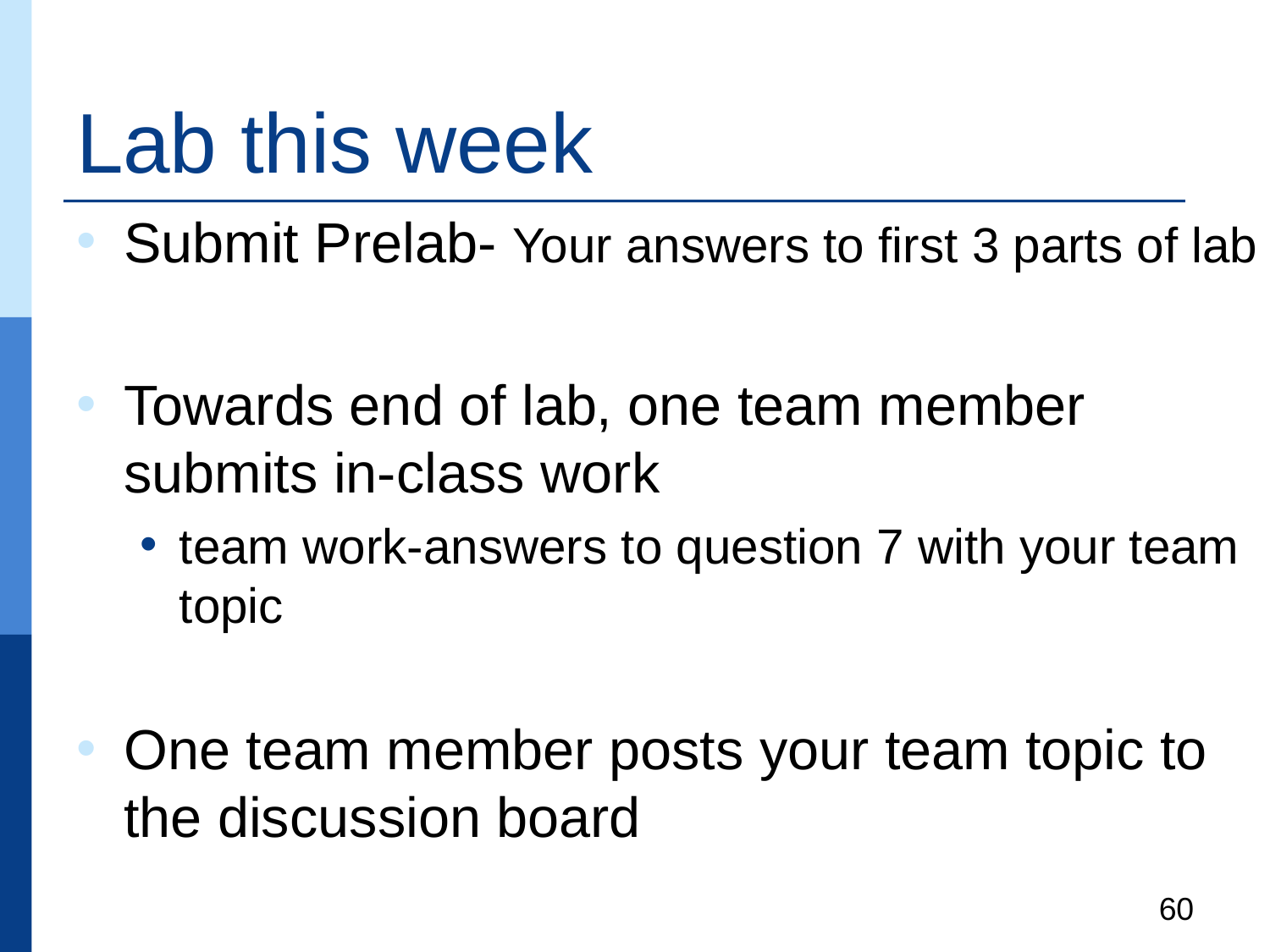

# Lab this week
Submit Prelab- Your answers to first 3 parts of lab

Towards end of lab, one team member submits in-class work
team work-answers to question 7 with your team topic

One team member posts your team topic to the discussion board
60